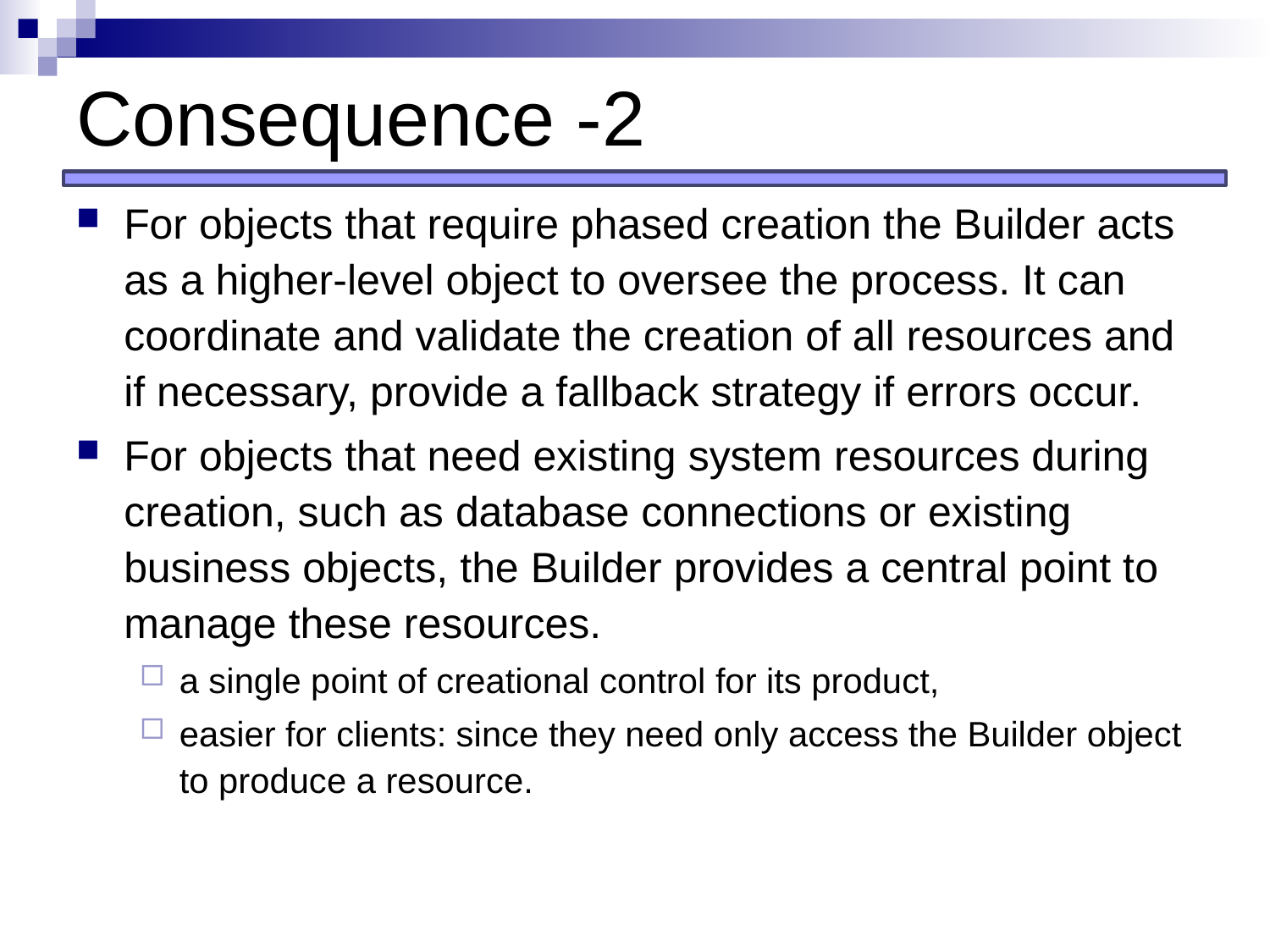

# Consequence -2
For objects that require phased creation the Builder acts as a higher-level object to oversee the process. It can coordinate and validate the creation of all resources and if necessary, provide a fallback strategy if errors occur.
For objects that need existing system resources during creation, such as database connections or existing business objects, the Builder provides a central point to manage these resources.
a single point of creational control for its product,
easier for clients: since they need only access the Builder object to produce a resource.